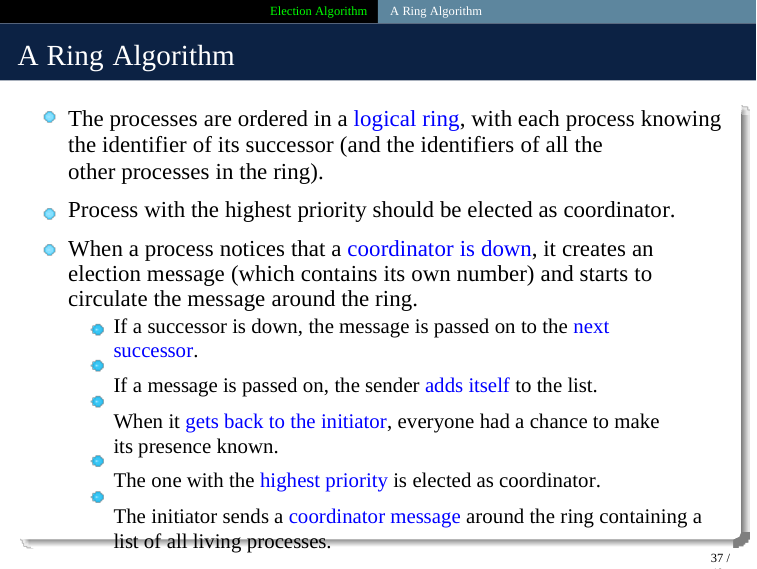

Election Algorithm       A Ring Algorithm

A Ring Algorithm

The processes are ordered in a logical ring, with each process knowing
the identifier of its successor (and the identifiers of all the other processes in the ring).
Process with the highest priority should be elected as coordinator.
When a process notices that a coordinator is down, it creates an election message (which contains its own number) and starts to circulate the message around the ring.
If a successor is down, the message is passed on to the next successor.
If a message is passed on, the sender adds itself to the list.
When it gets back to the initiator, everyone had a chance to make its presence known.
The one with the highest priority is elected as coordinator.
The initiator sends a coordinator message around the ring containing a list of all living processes.

37 / 40